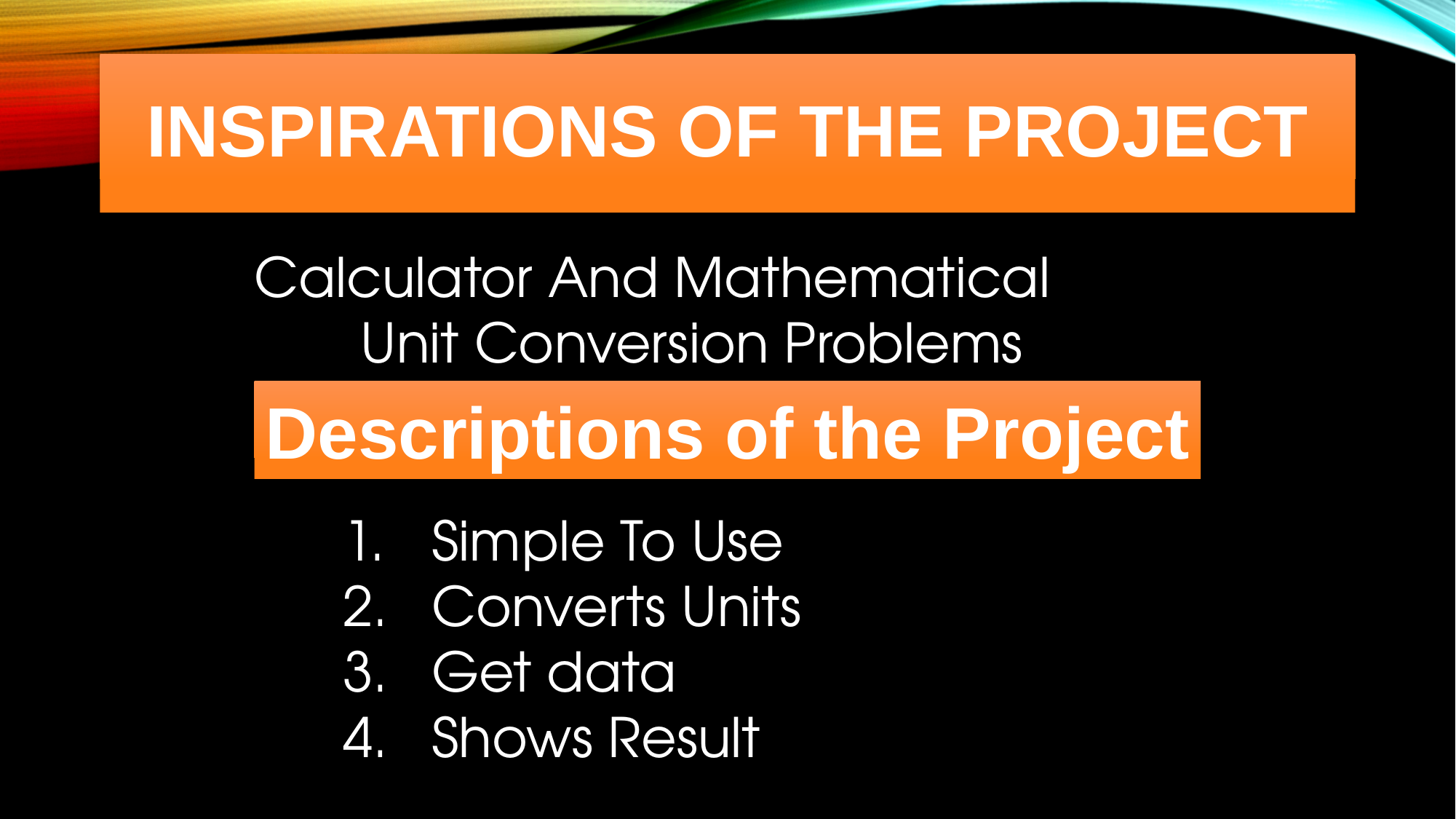

# Inspirations of the project
Calculator And Mathematical
       Unit Conversion Problems
Descriptions of the Project
Simple To Use
Converts Units
Get data
Shows Result